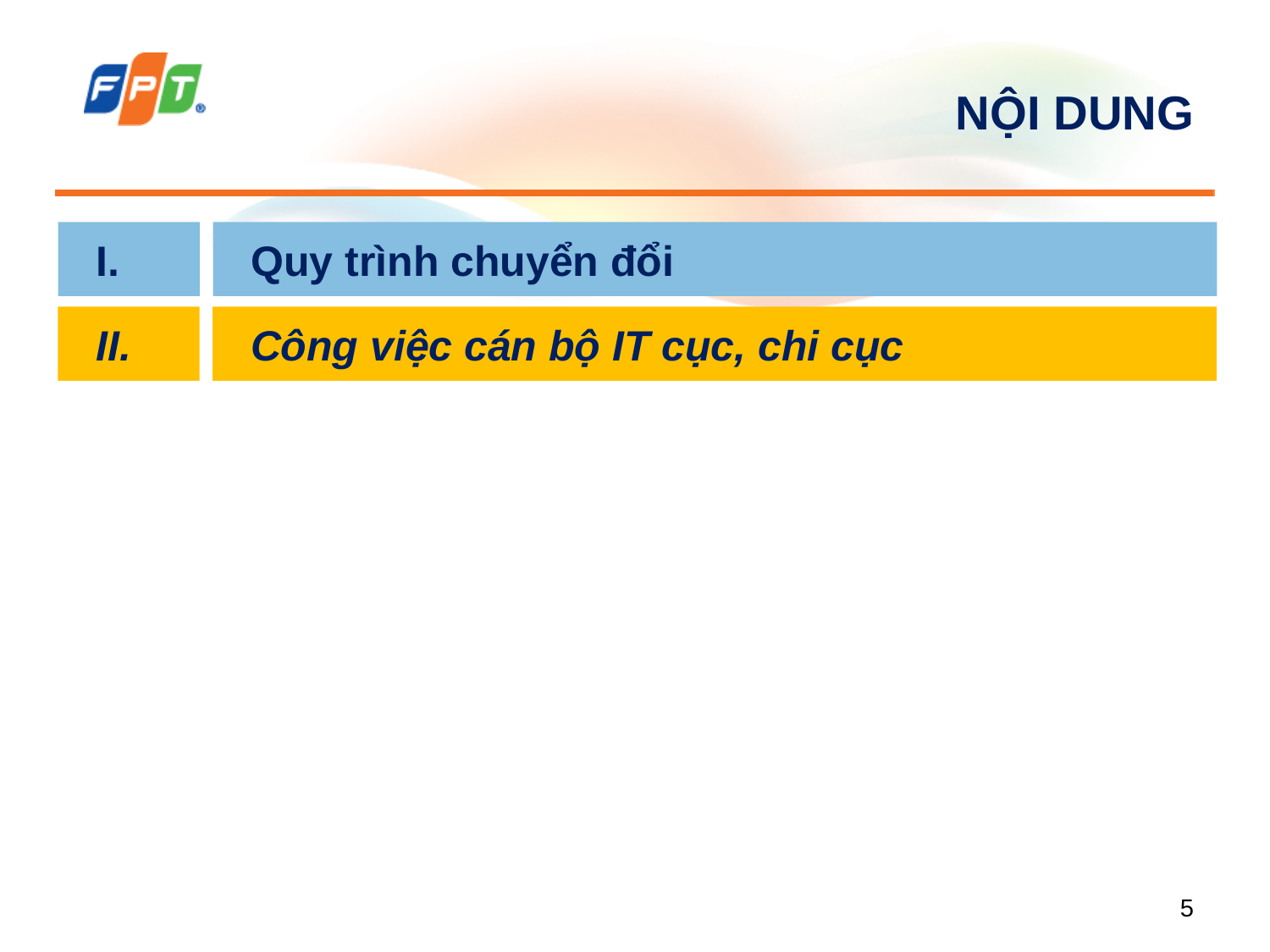

# NỘI DUNG
I.

Quy trình chuyển đổi
II.
Công việc cán bộ IT cục, chi cục
5